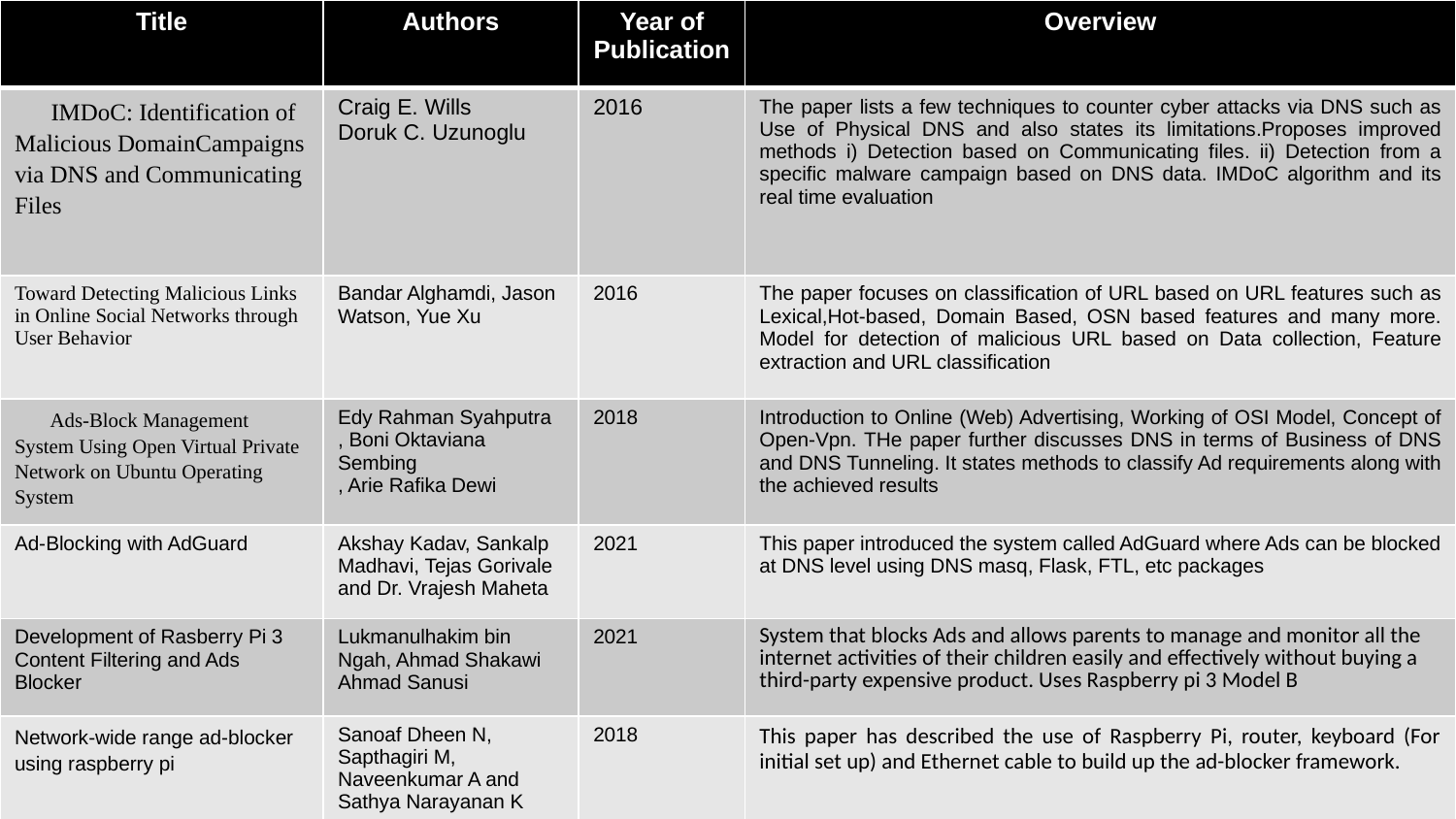

| Title | Authors | Year of Publication | Overview |
| --- | --- | --- | --- |
| IMDoC: Identification of Malicious DomainCampaigns via DNS and Communicating Files | Craig E. Wills Doruk C. Uzunoglu | 2016 | The paper lists a few techniques to counter cyber attacks via DNS such as Use of Physical DNS and also states its limitations.Proposes improved methods i) Detection based on Communicating files. ii) Detection from a specific malware campaign based on DNS data. IMDoC algorithm and its real time evaluation |
| Toward Detecting Malicious Links in Online Social Networks through User Behavior | Bandar Alghamdi, Jason Watson, Yue Xu | 2016 | The paper focuses on classification of URL based on URL features such as Lexical,Hot-based, Domain Based, OSN based features and many more. Model for detection of malicious URL based on Data collection, Feature extraction and URL classification |
| Ads-Block Management System Using Open Virtual Private Network on Ubuntu Operating System | Edy Rahman Syahputra , Boni Oktaviana Sembing , Arie Rafika Dewi | 2018 | Introduction to Online (Web) Advertising, Working of OSI Model, Concept of Open-Vpn. THe paper further discusses DNS in terms of Business of DNS and DNS Tunneling. It states methods to classify Ad requirements along with the achieved results |
| Ad-Blocking with AdGuard | Akshay Kadav, Sankalp Madhavi, Tejas Gorivale and Dr. Vrajesh Maheta | 2021 | This paper introduced the system called AdGuard where Ads can be blocked at DNS level using DNS masq, Flask, FTL, etc packages |
| Development of Rasberry Pi 3 Content Filtering and Ads Blocker | Lukmanulhakim bin Ngah, Ahmad Shakawi Ahmad Sanusi | 2021 | System that blocks Ads and allows parents to manage and monitor all the internet activities of their children easily and effectively without buying a third-party expensive product. Uses Raspberry pi 3 Model B |
| Network-wide range ad-blocker using raspberry pi | Sanoaf Dheen N, Sapthagiri M, Naveenkumar A and Sathya Narayanan K | 2018 | This paper has described the use of Raspberry Pi, router, keyboard (For initial set up) and Ethernet cable to build up the ad-blocker framework. |